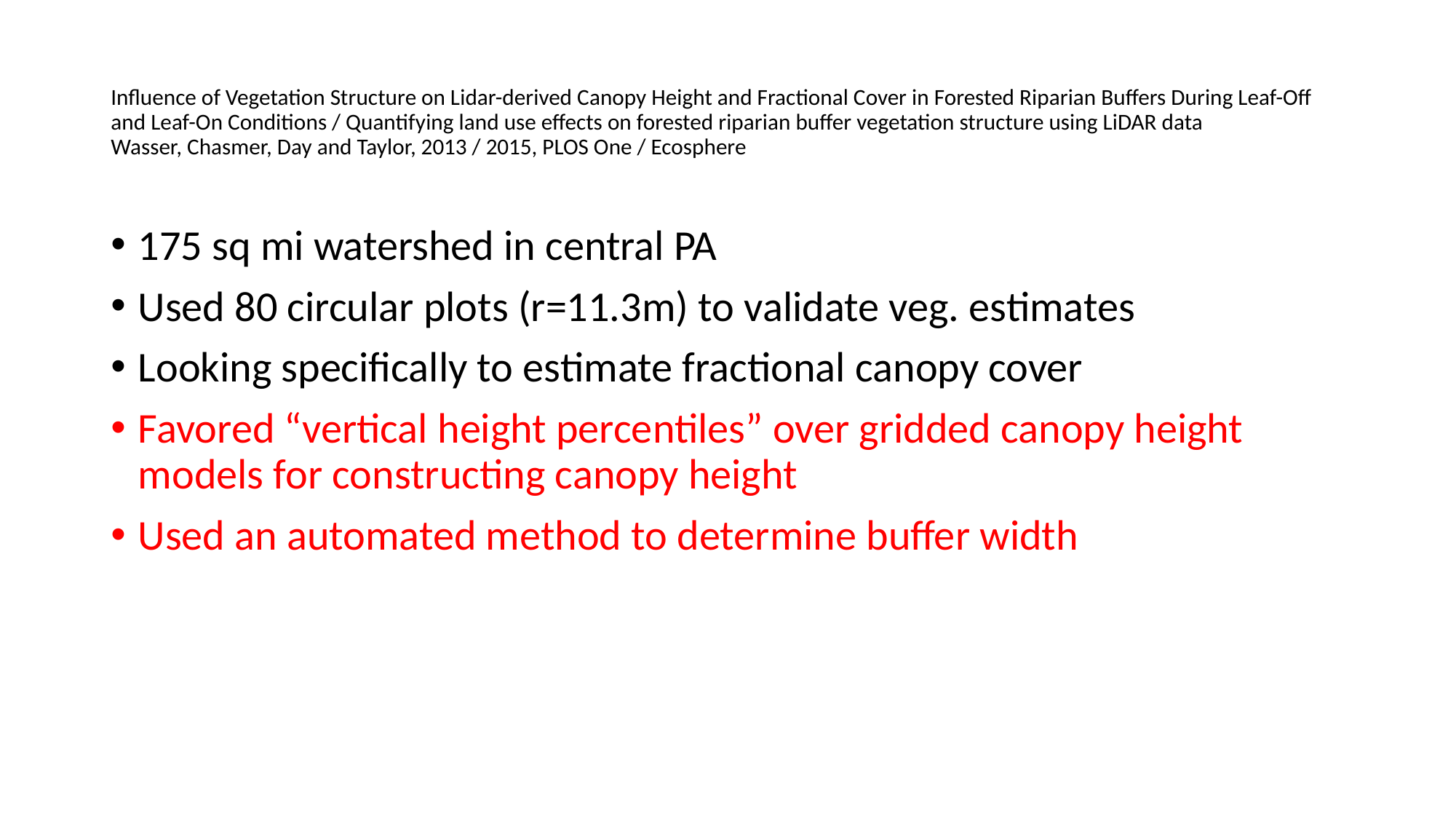

# Influence of Vegetation Structure on Lidar-derived Canopy Height and Fractional Cover in Forested Riparian Buffers During Leaf-Off and Leaf-On Conditions / Quantifying land use effects on forested riparian buffer vegetation structure using LiDAR data Wasser, Chasmer, Day and Taylor, 2013 / 2015, PLOS One / Ecosphere
175 sq mi watershed in central PA
Used 80 circular plots (r=11.3m) to validate veg. estimates
Looking specifically to estimate fractional canopy cover
Favored “vertical height percentiles” over gridded canopy height models for constructing canopy height
Used an automated method to determine buffer width